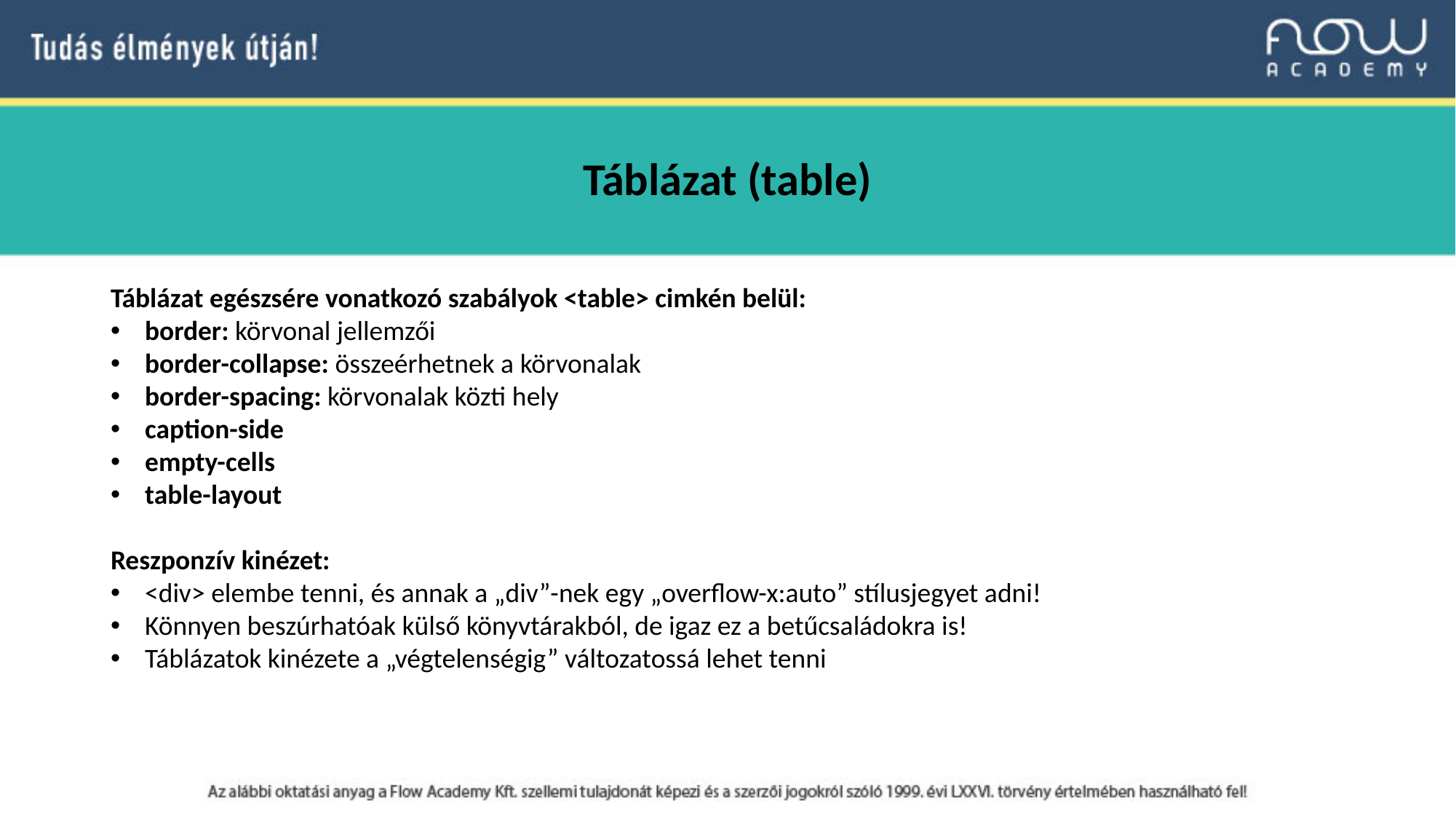

Táblázat (table)

Táblázat egészsére vonatkozó szabályok <table> cimkén belül:
border: körvonal jellemzői
border-collapse: összeérhetnek a körvonalak
border-spacing: körvonalak közti hely
caption-side
empty-cells
table-layout

Reszponzív kinézet:
<div> elembe tenni, és annak a „div”-nek egy „overflow-x:auto” stílusjegyet adni!
Könnyen beszúrhatóak külső könyvtárakból, de igaz ez a betűcsaládokra is!
Táblázatok kinézete a „végtelenségig” változatossá lehet tenni